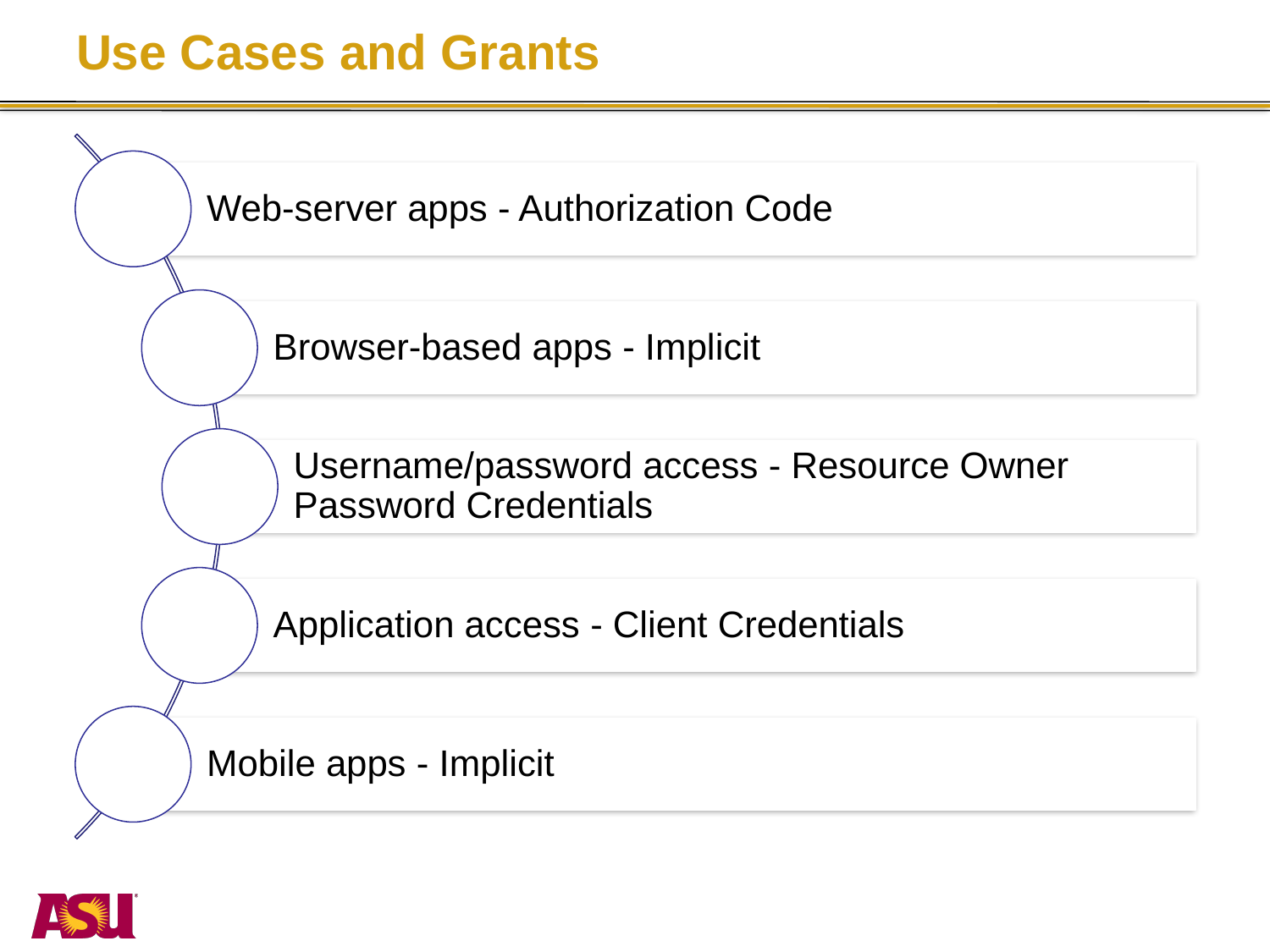

# Use Cases and Grants
Web-server apps - Authorization Code
Browser-based apps - Implicit
Username/password access - Resource Owner Password Credentials
Application access - Client Credentials
Mobile apps - Implicit